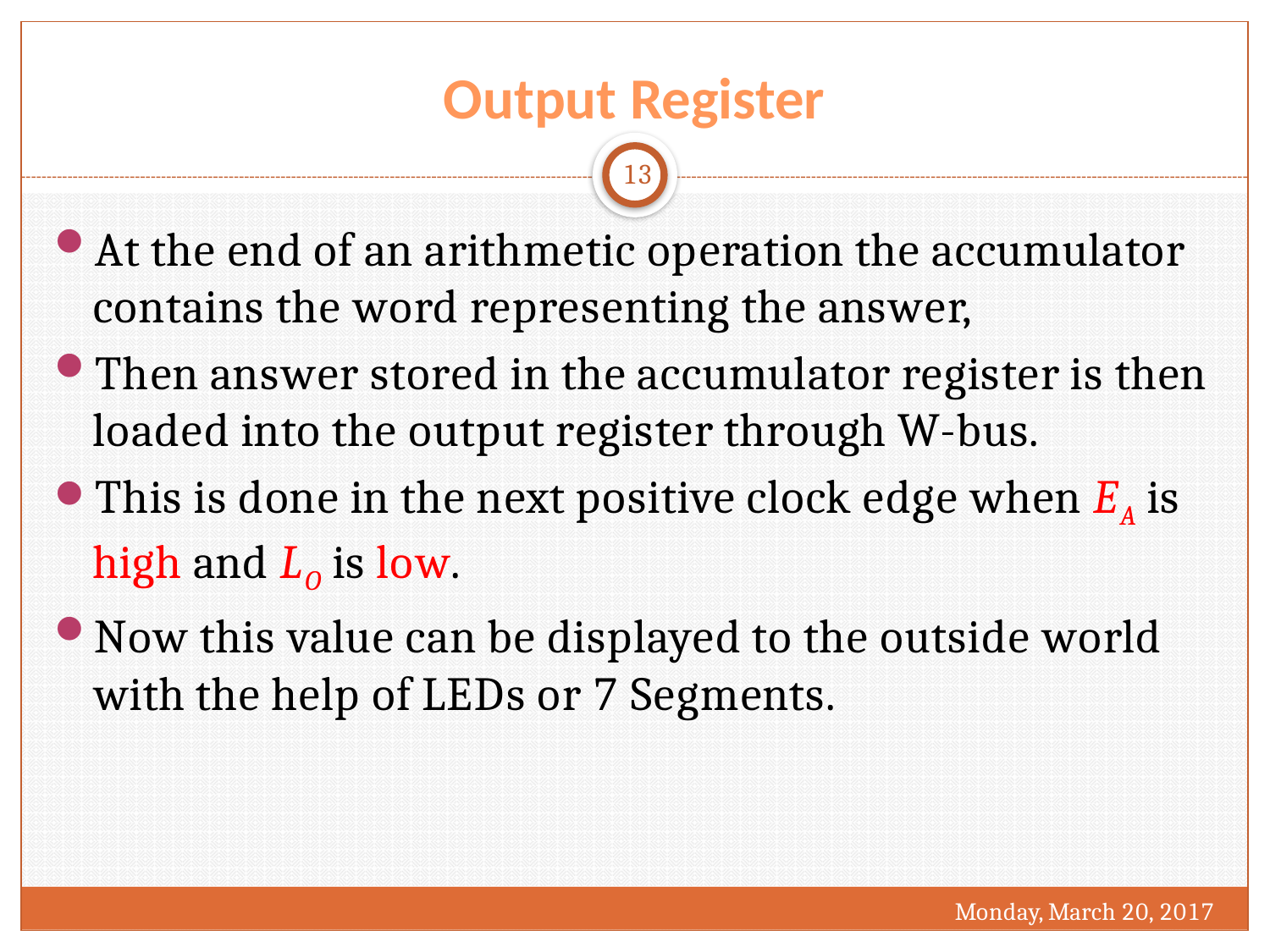

# Output Register
13
At the end of an arithmetic operation the accumulator contains the word representing the answer,
Then answer stored in the accumulator register is then loaded into the output register through W-bus.
This is done in the next positive clock edge when EA is high and LO is low.
Now this value can be displayed to the outside world with the help of LEDs or 7 Segments.
Monday, March 20, 2017